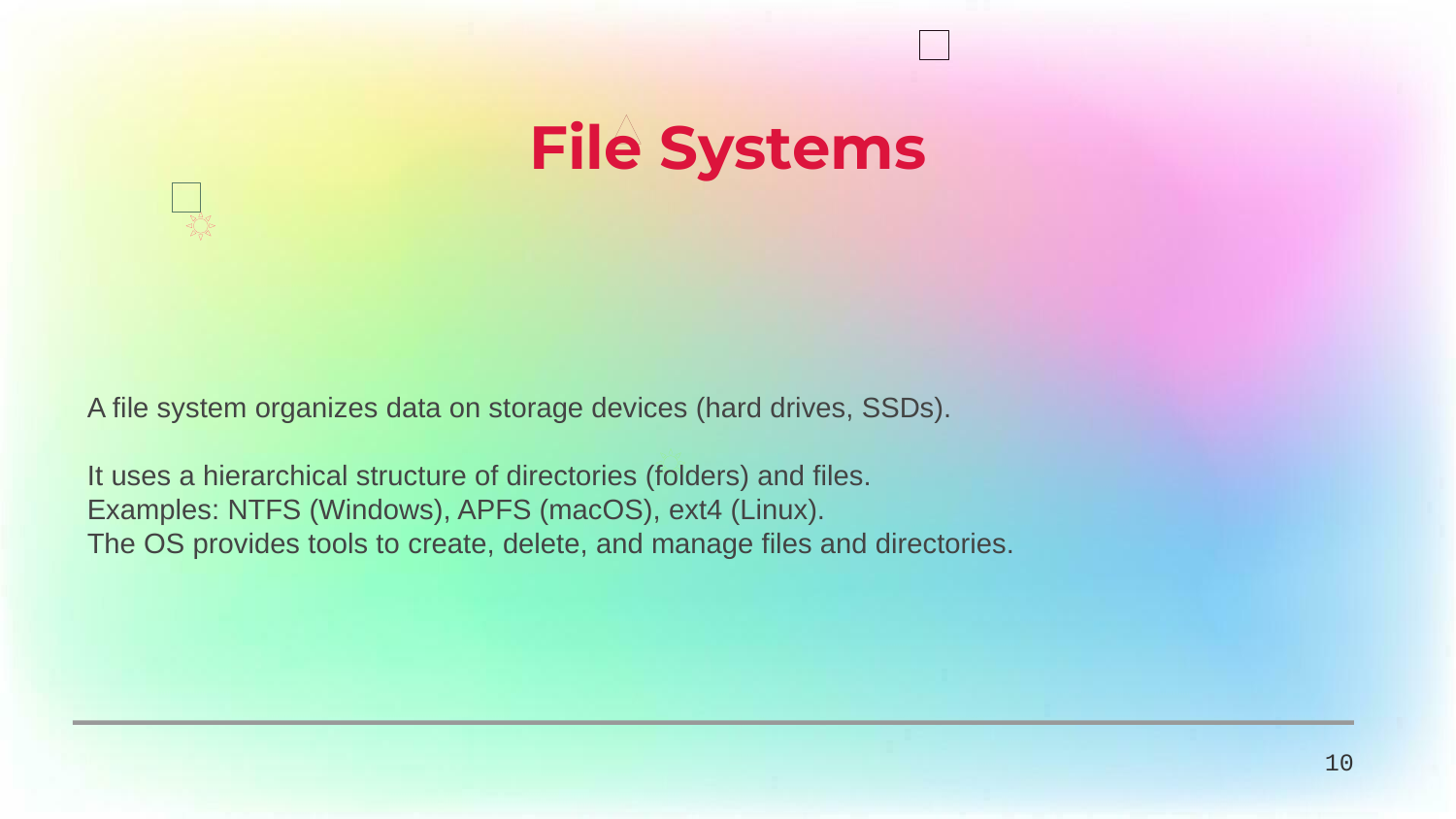

File Systems

A file system organizes data on storage devices (hard drives, SSDs).

It uses a hierarchical structure of directories (folders) and files.
Examples: NTFS (Windows), APFS (macOS), ext4 (Linux).
The OS provides tools to create, delete, and manage files and directories.

10